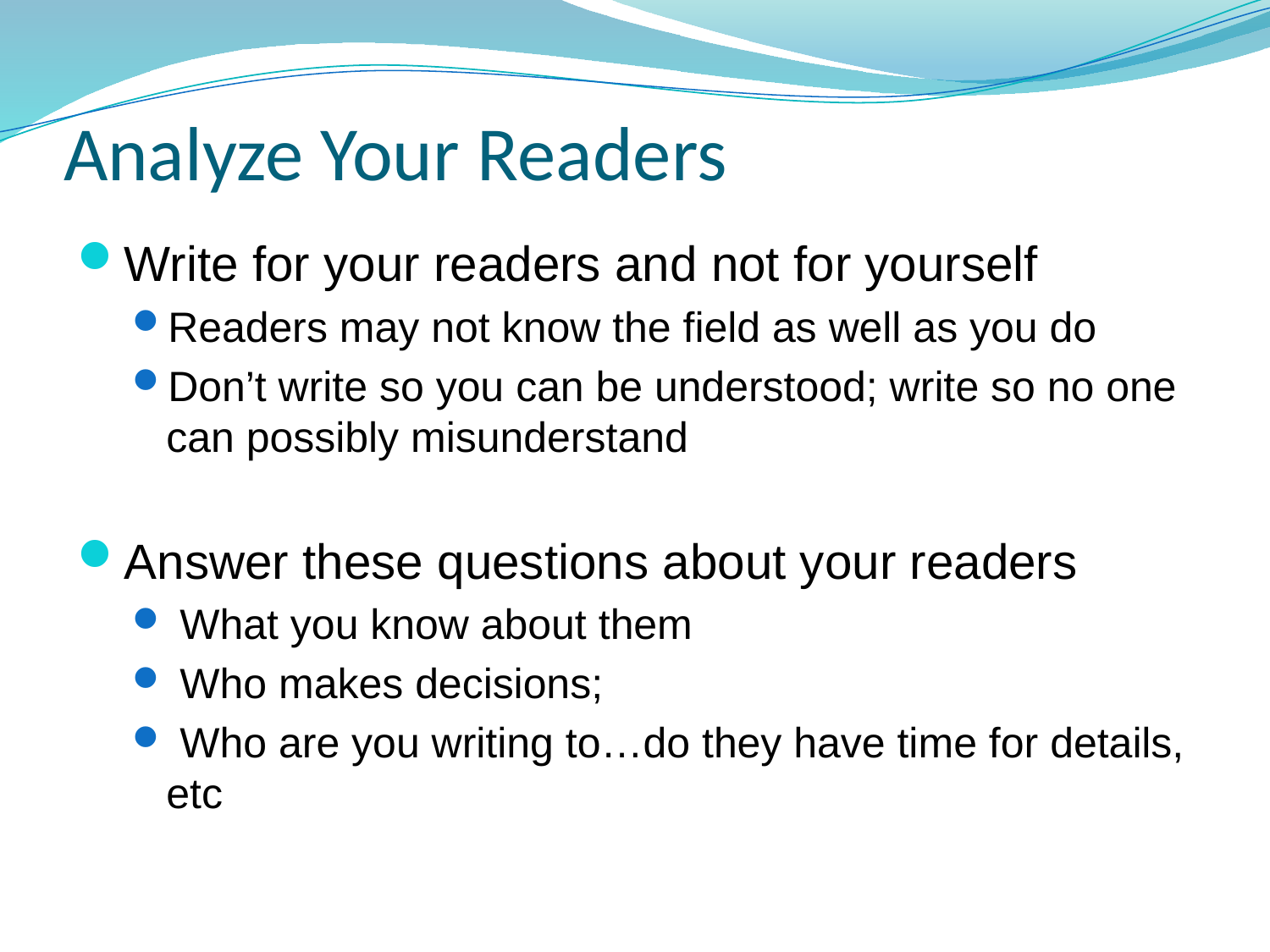

# Analyze Your Readers
Write for your readers and not for yourself
Readers may not know the field as well as you do
Don’t write so you can be understood; write so no one can possibly misunderstand

Answer these questions about your readers
 What you know about them
 Who makes decisions;
 Who are you writing to…do they have time for details, etc